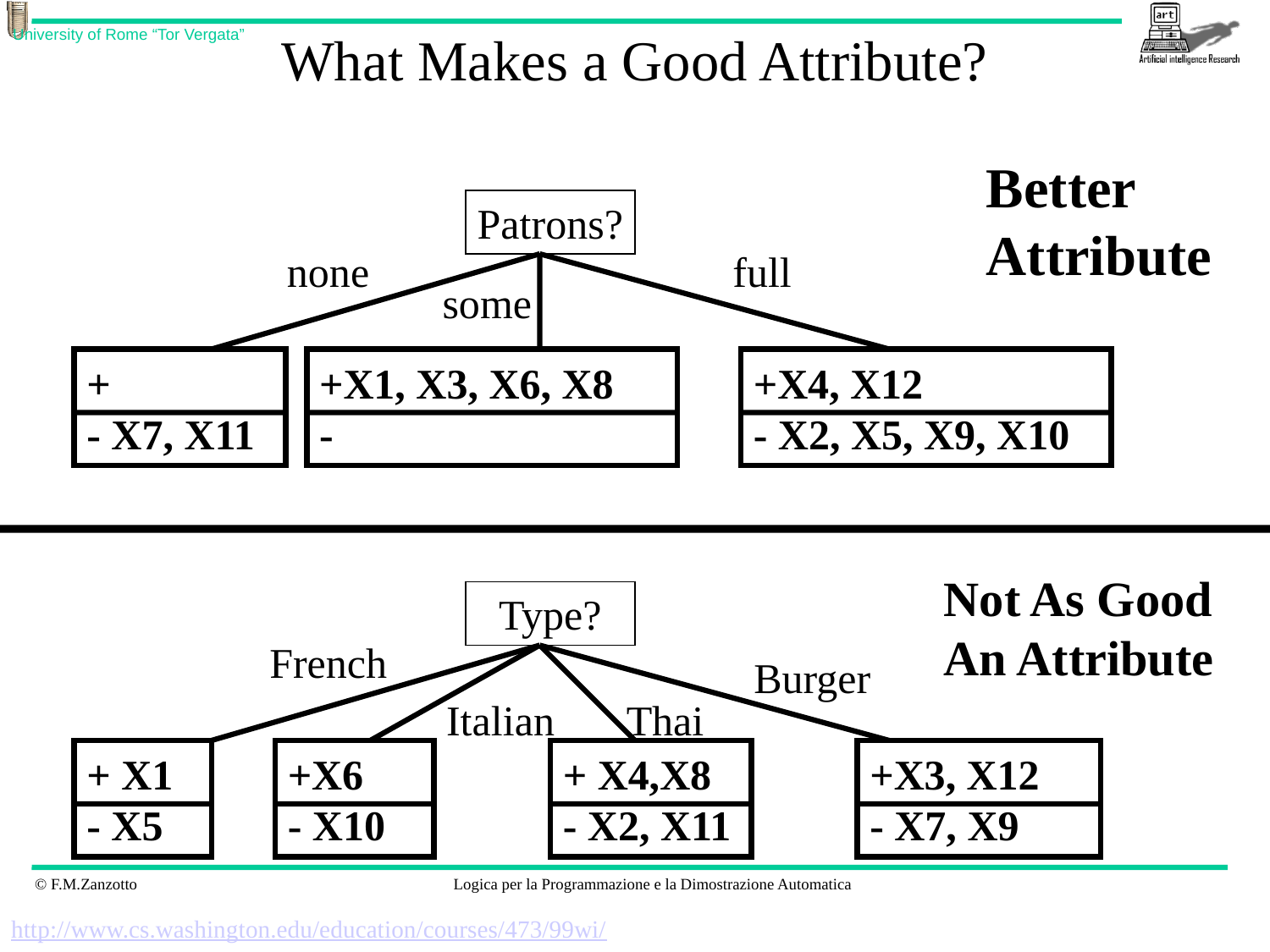

What Makes a Good Attribute?
Better
Attribute
Patrons?
none
full

some
+
- X7, X11
+X1, X3, X6, X8
-
+X4, X12
- X2, X5, X9, X10

Not As Good An Attribute
Type?
French

Burger
Italian
Thai
+ X1
- X5
+X6
- X10
+ X4,X8
- X2, X11
+X3, X12
- X7, X9

http://www.cs.washington.edu/education/courses/473/99wi/